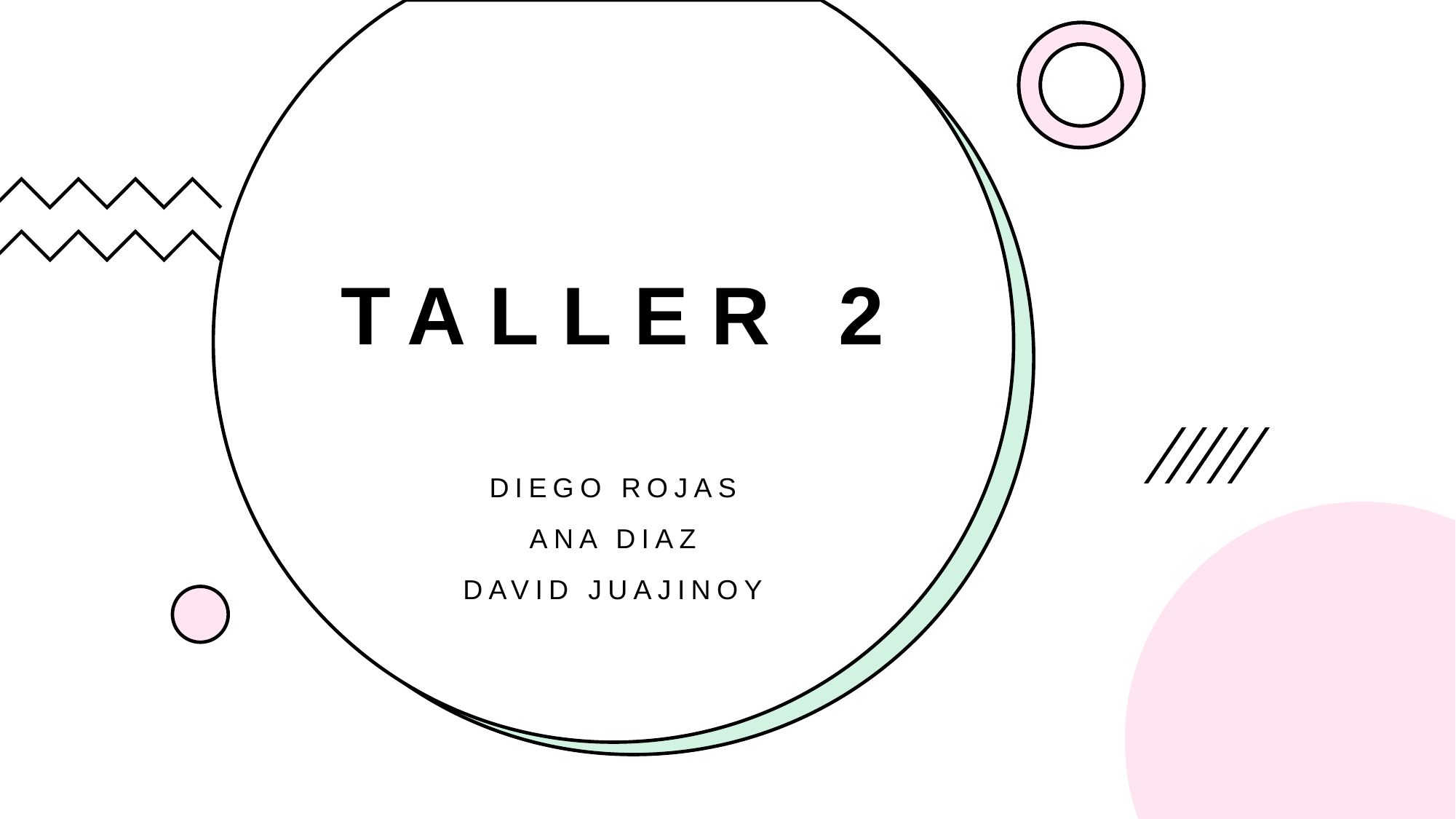

# Taller 2
O

DIEGO ROJAS
ANA DIAZ
DAVID JUAJINOY
IEGO ROJAS
ANA DIAZ
 DAVID JUAJINOY